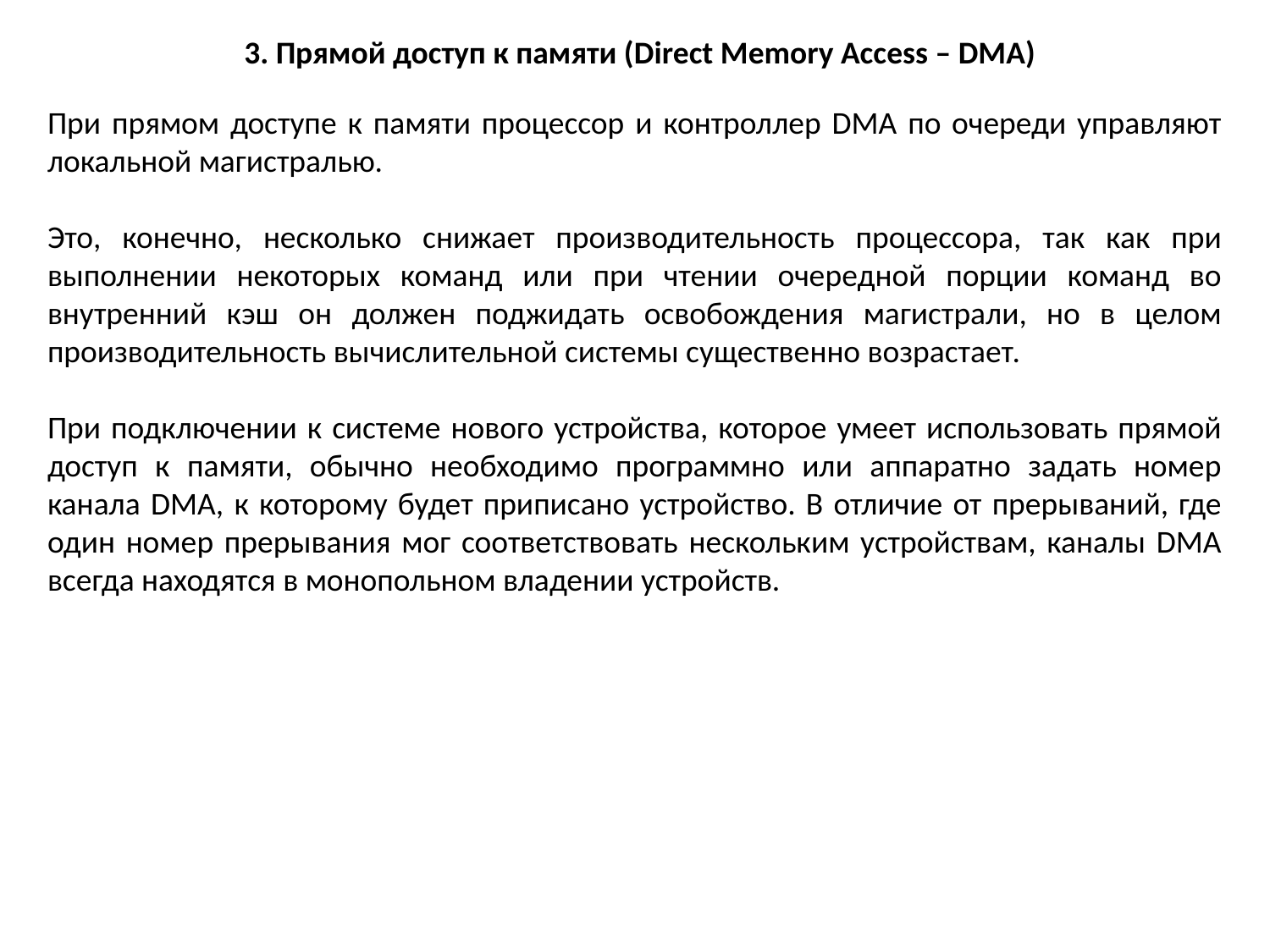

3. Прямой доступ к памяти (Direct Memory Access – DMA)
При прямом доступе к памяти процессор и контроллер DMA по очереди управляют локальной магистралью.

Это, конечно, несколько снижает производительность процессора, так как при выполнении некоторых команд или при чтении очередной порции команд во внутренний кэш он должен поджидать освобождения магистрали, но в целом производительность вычислительной системы существенно возрастает.

При подключении к системе нового устройства, которое умеет использовать прямой доступ к памяти, обычно необходимо программно или аппаратно задать номер канала DMA, к которому будет приписано устройство. В отличие от прерываний, где один номер прерывания мог соответствовать нескольким устройствам, каналы DMA всегда находятся в монопольном владении устройств.